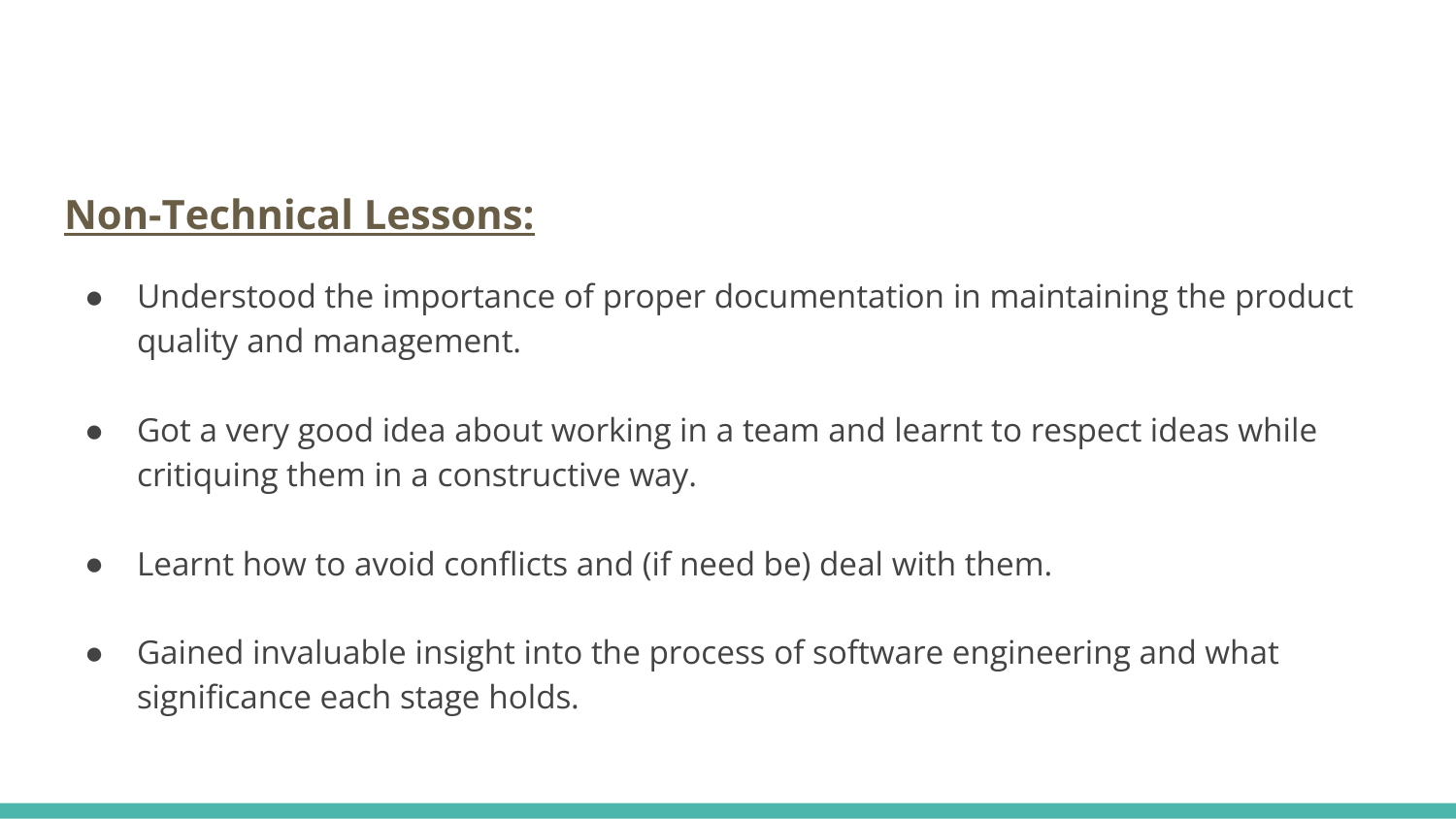

#
Non-Technical Lessons:
Understood the importance of proper documentation in maintaining the product quality and management.

Got a very good idea about working in a team and learnt to respect ideas while critiquing them in a constructive way.

Learnt how to avoid conflicts and (if need be) deal with them.

Gained invaluable insight into the process of software engineering and what significance each stage holds.